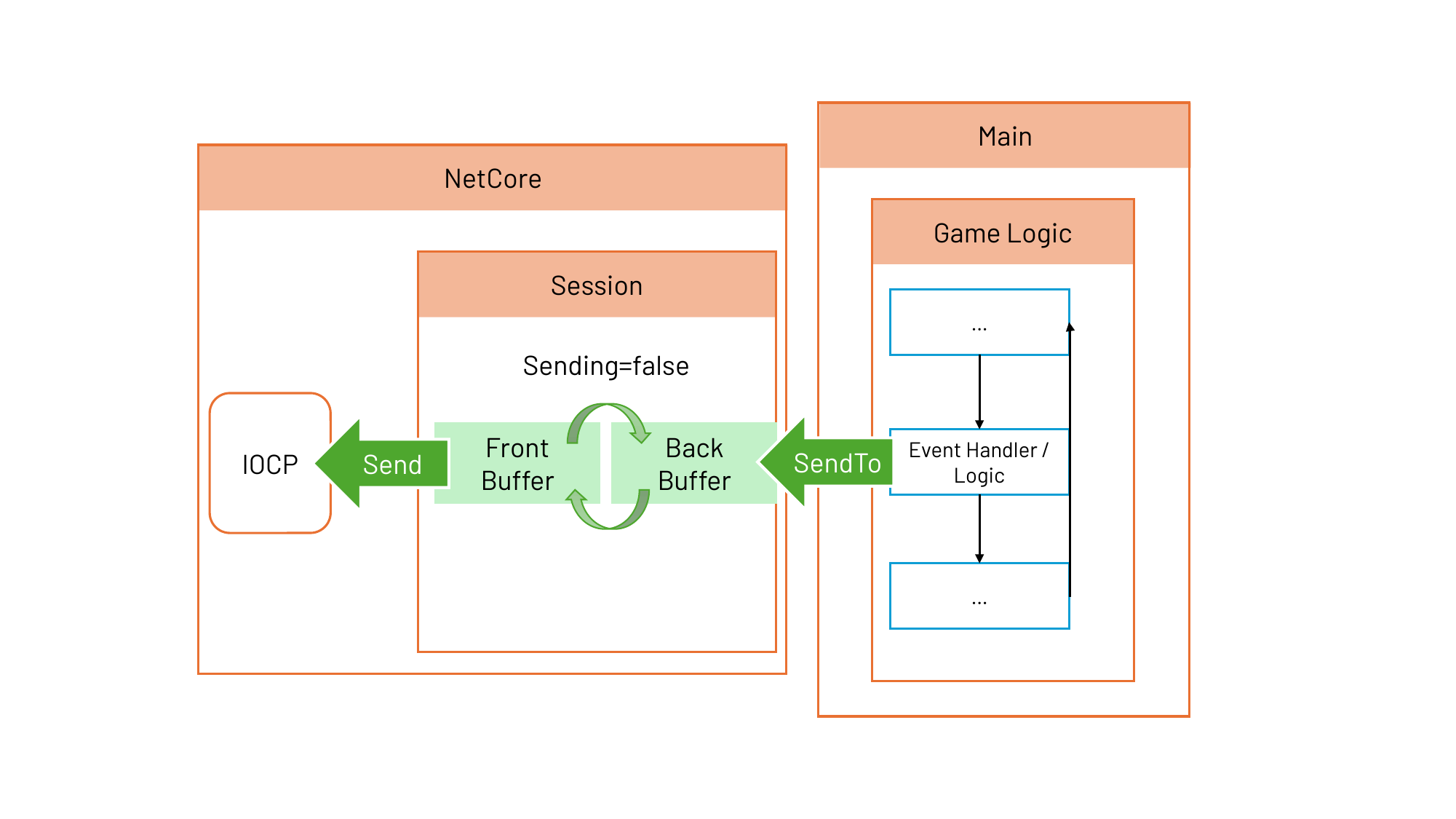

Main

NetCore

Game Logic
Session

…
Sending=false
IOCP

SendTo
Send
Front
Buffer
Back
Buffer
Event Handler / Logic

…